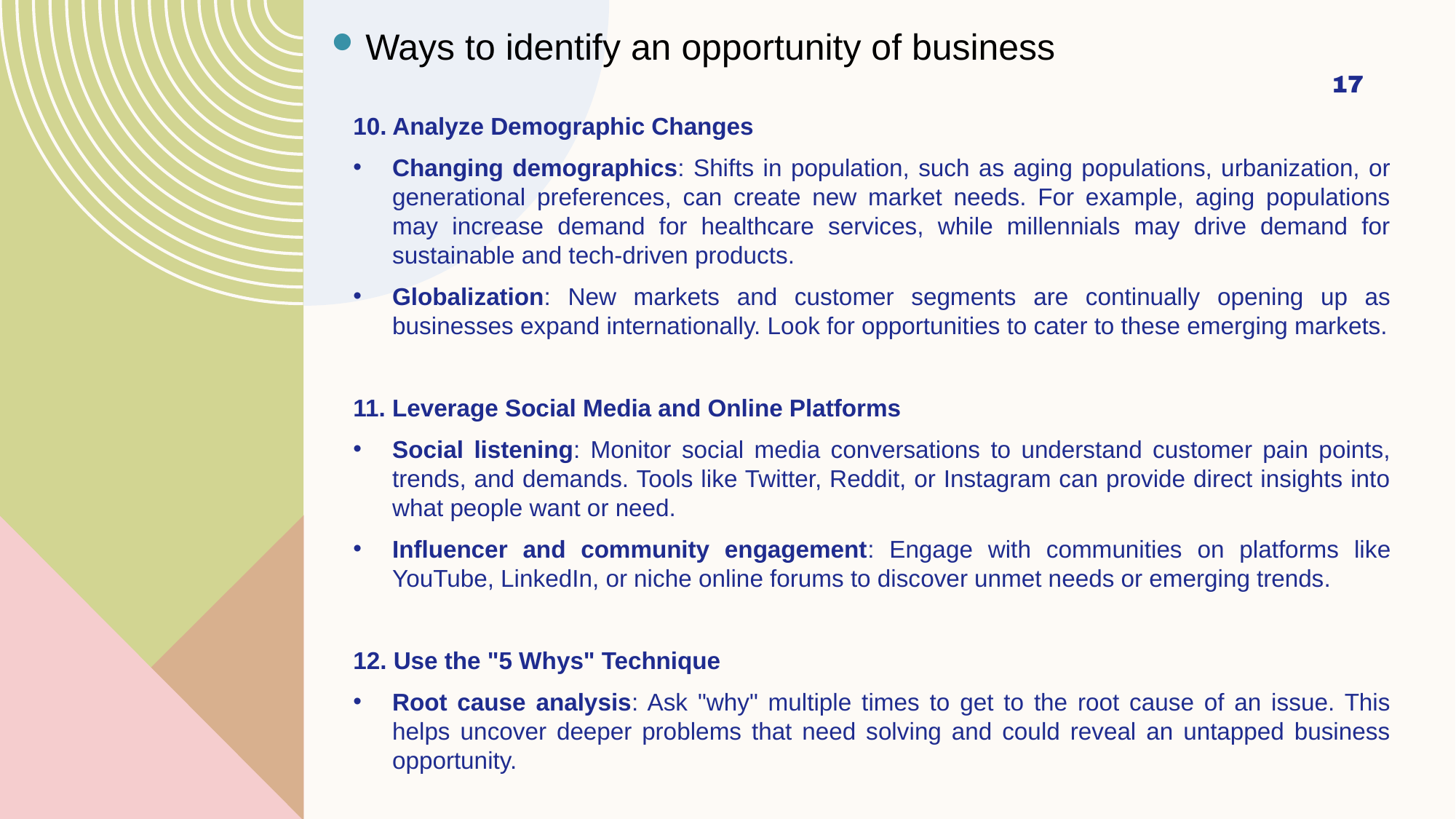

Ways to identify an opportunity of business
17
10. Analyze Demographic Changes
Changing demographics: Shifts in population, such as aging populations, urbanization, or generational preferences, can create new market needs. For example, aging populations may increase demand for healthcare services, while millennials may drive demand for sustainable and tech-driven products.
Globalization: New markets and customer segments are continually opening up as businesses expand internationally. Look for opportunities to cater to these emerging markets.

11. Leverage Social Media and Online Platforms
Social listening: Monitor social media conversations to understand customer pain points, trends, and demands. Tools like Twitter, Reddit, or Instagram can provide direct insights into what people want or need.
Influencer and community engagement: Engage with communities on platforms like YouTube, LinkedIn, or niche online forums to discover unmet needs or emerging trends.

12. Use the "5 Whys" Technique
Root cause analysis: Ask "why" multiple times to get to the root cause of an issue. This helps uncover deeper problems that need solving and could reveal an untapped business opportunity.